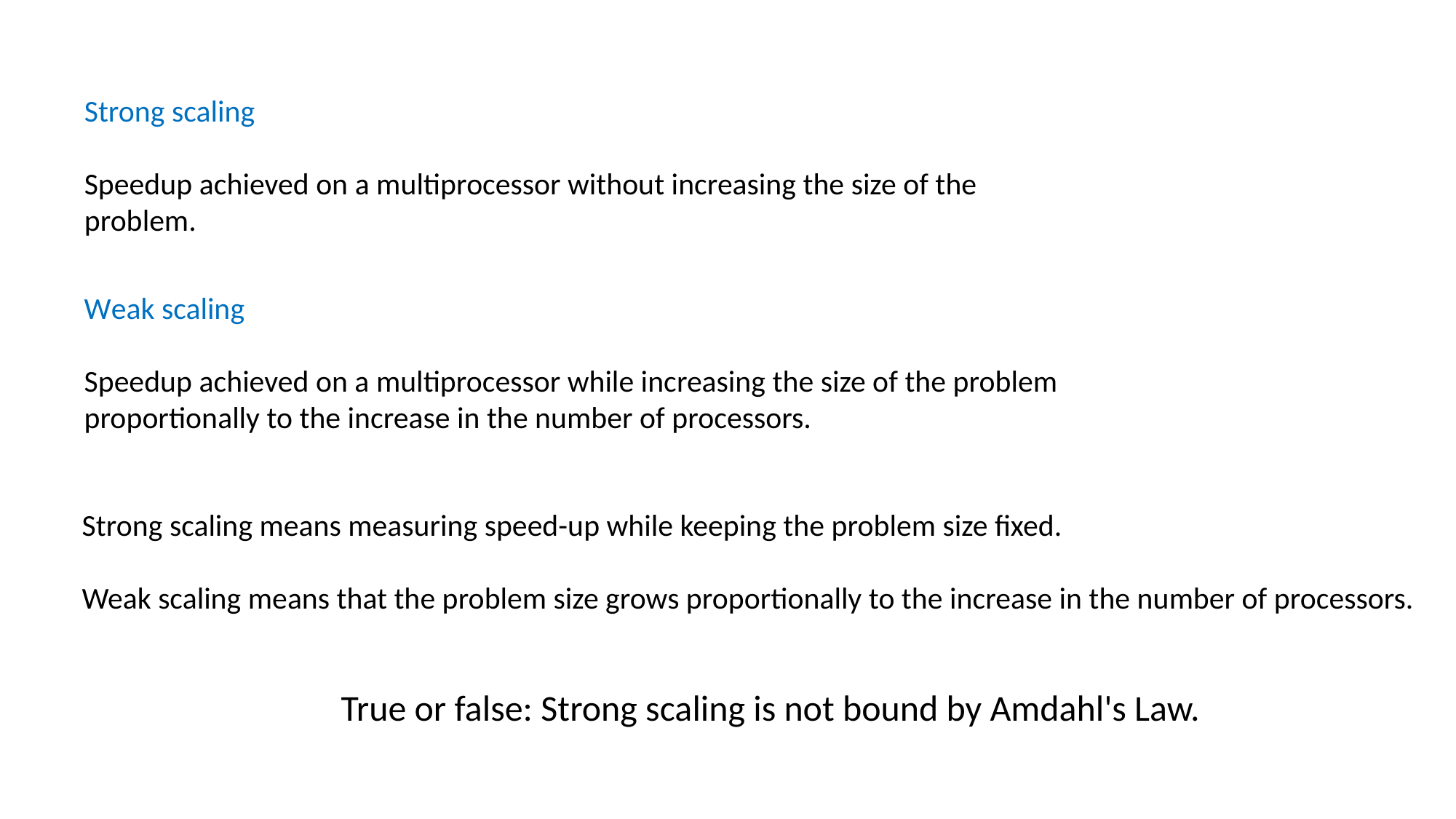

Strong scaling

Speedup achieved on a multiprocessor without increasing the size of the problem.
Weak scaling

Speedup achieved on a multiprocessor while increasing the size of the problem proportionally to the increase in the number of processors.
Strong scaling means measuring speed-up while keeping the problem size fixed.

Weak scaling means that the problem size grows proportionally to the increase in the number of processors.
True or false: Strong scaling is not bound by Amdahl's Law.